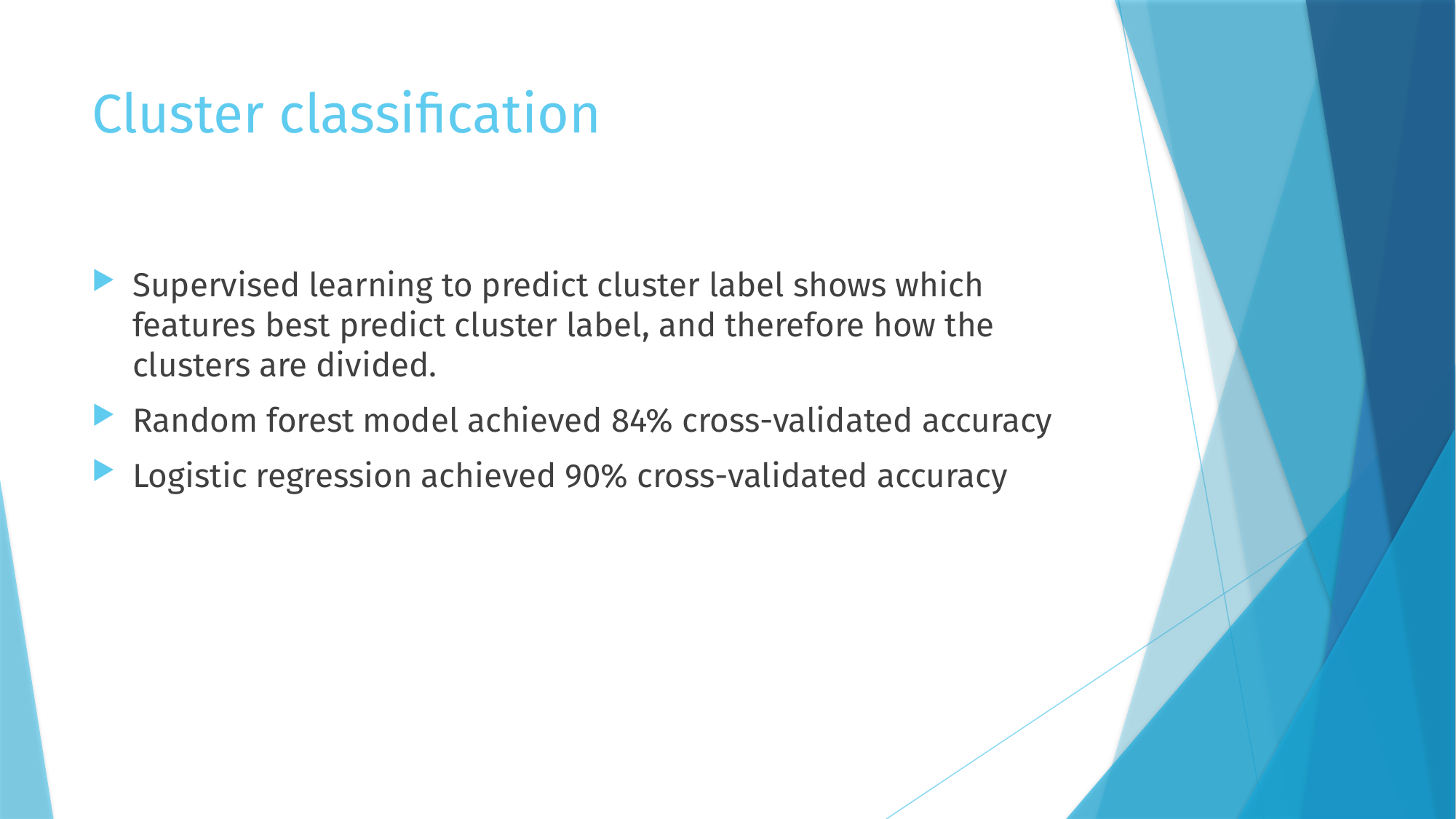

# Cluster classification
Supervised learning to predict cluster label shows which features best predict cluster label, and therefore how the clusters are divided.
Random forest model achieved 84% cross-validated accuracy
Logistic regression achieved 90% cross-validated accuracy